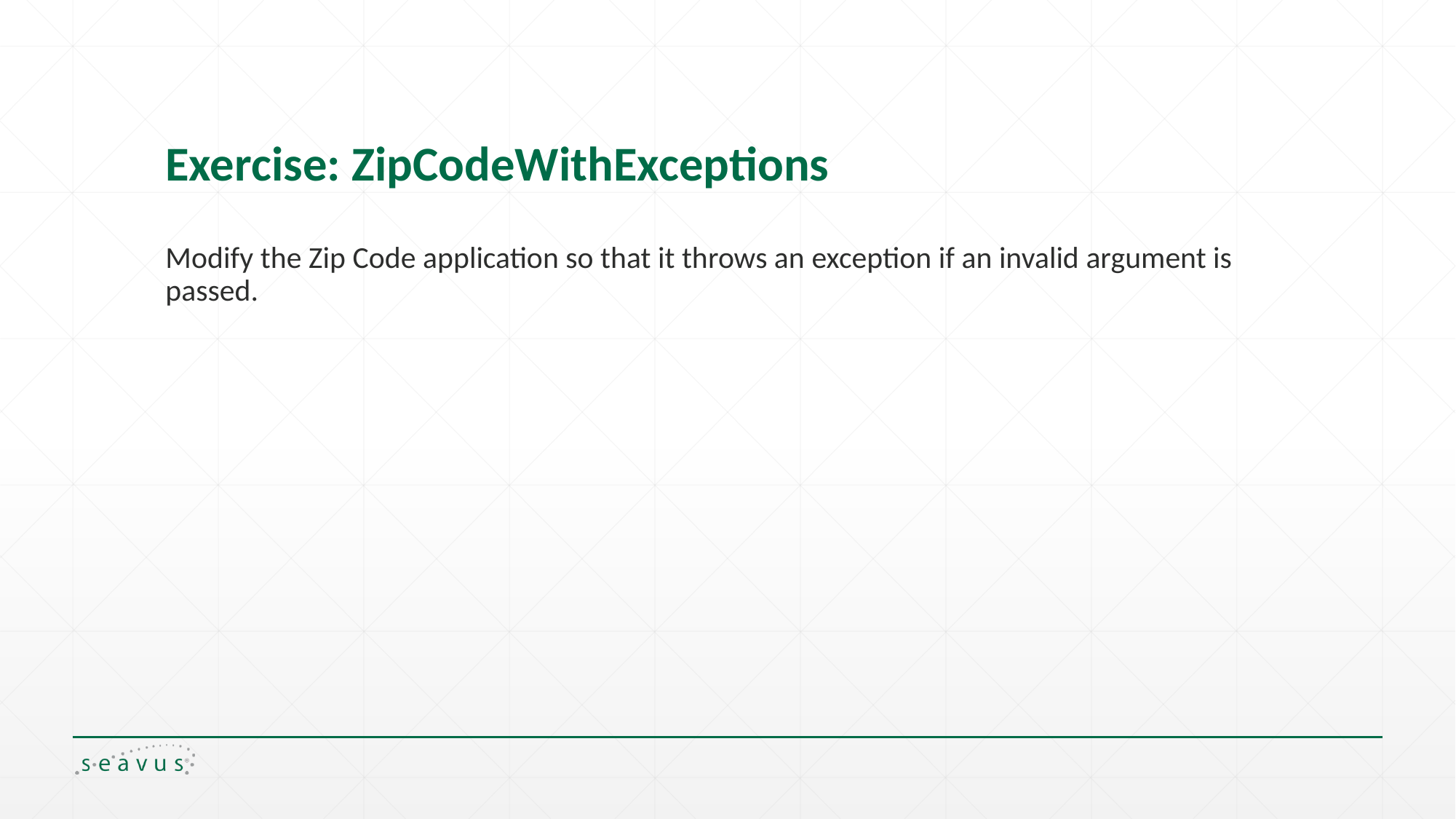

# Exercise: ZipCodeWithExceptions
Modify the Zip Code application so that it throws an exception if an invalid argument is passed.